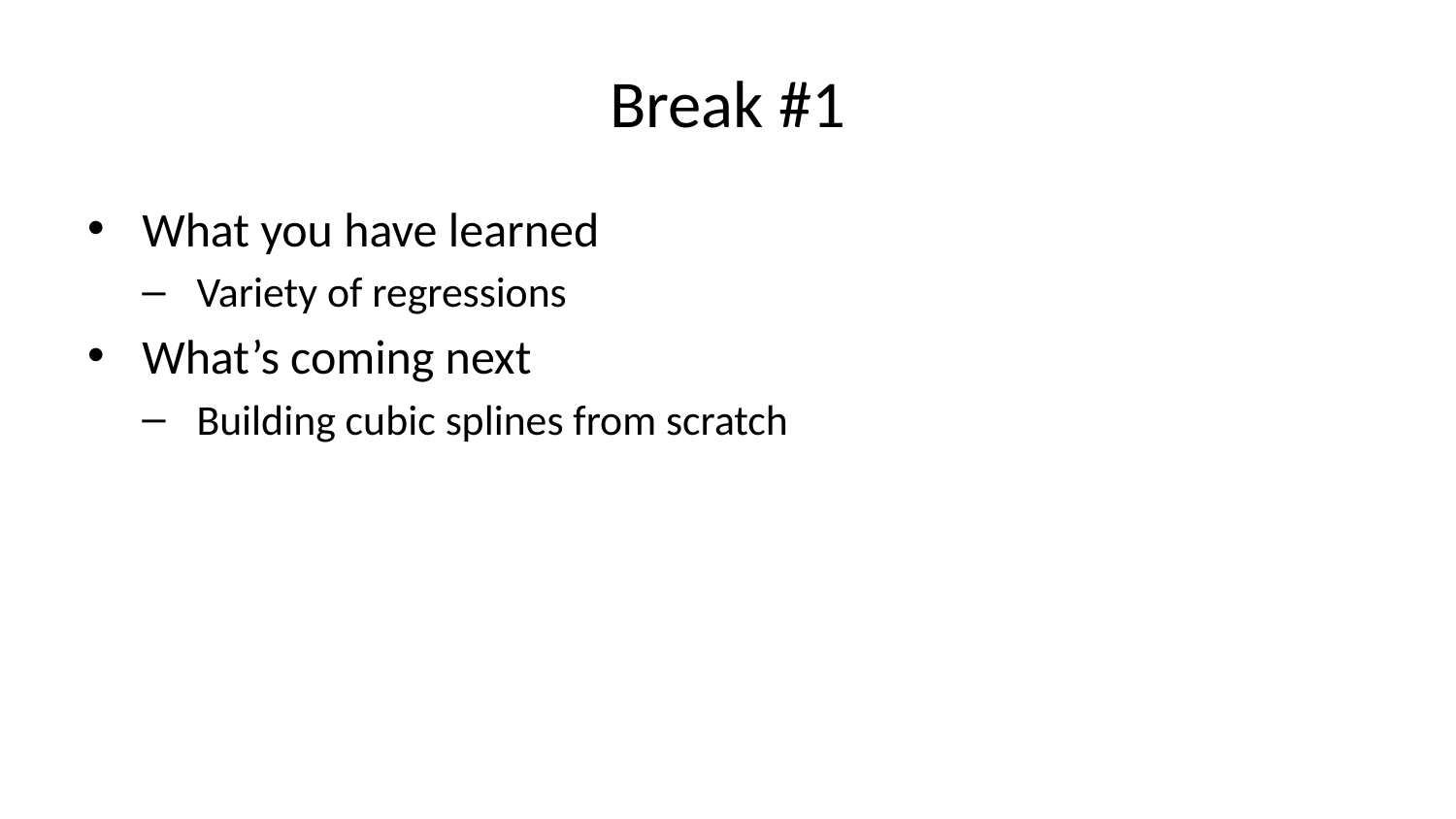

# Break #1
What you have learned
Variety of regressions
What’s coming next
Building cubic splines from scratch